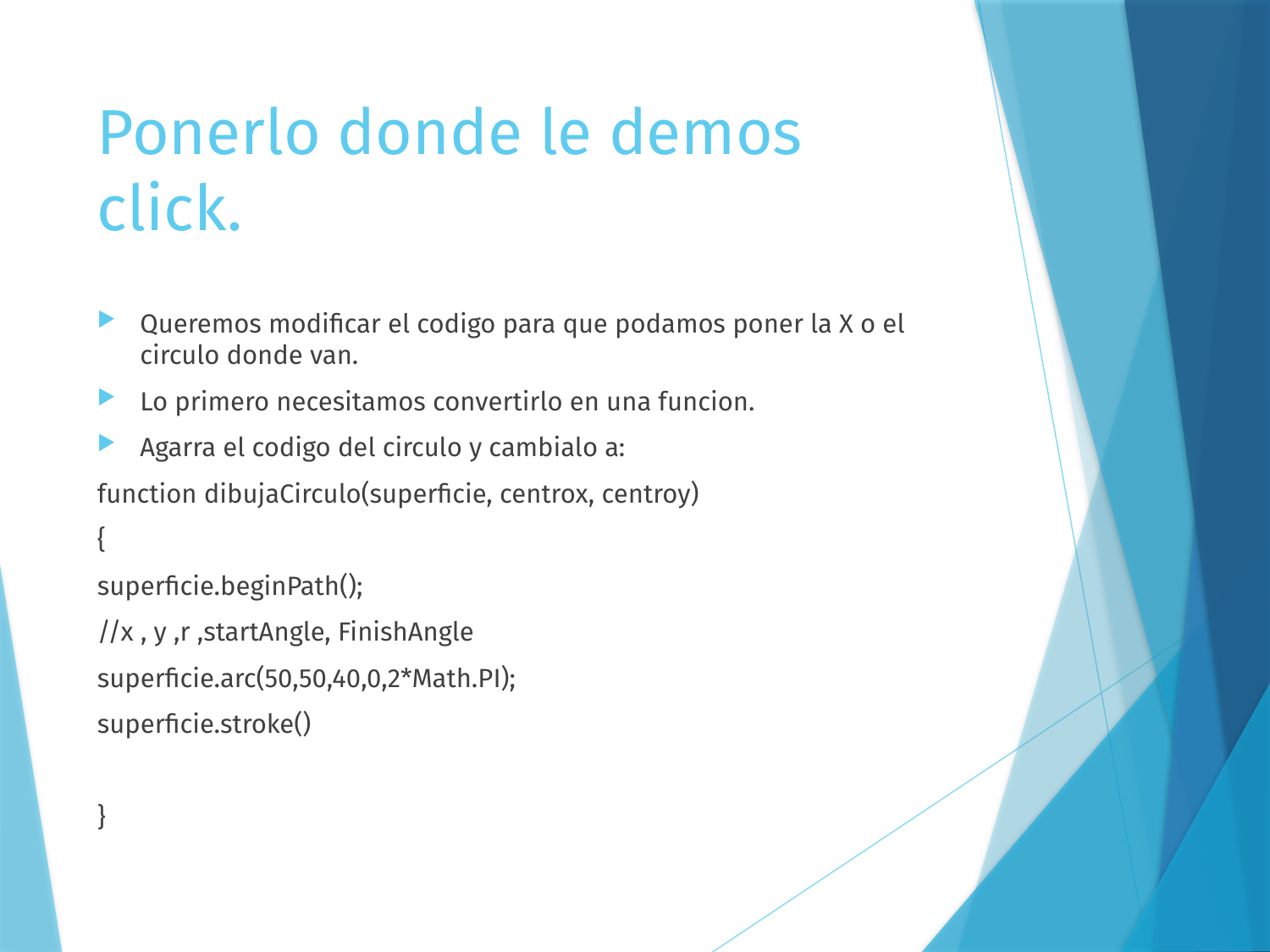

# Ponerlo donde le demos click.
Queremos modificar el codigo para que podamos poner la X o el circulo donde van.
Lo primero necesitamos convertirlo en una funcion.
Agarra el codigo del circulo y cambialo a:
function dibujaCirculo(superficie, centrox, centroy)
{
superficie.beginPath();
//x , y ,r ,startAngle, FinishAngle
superficie.arc(50,50,40,0,2*Math.PI);
superficie.stroke()

}